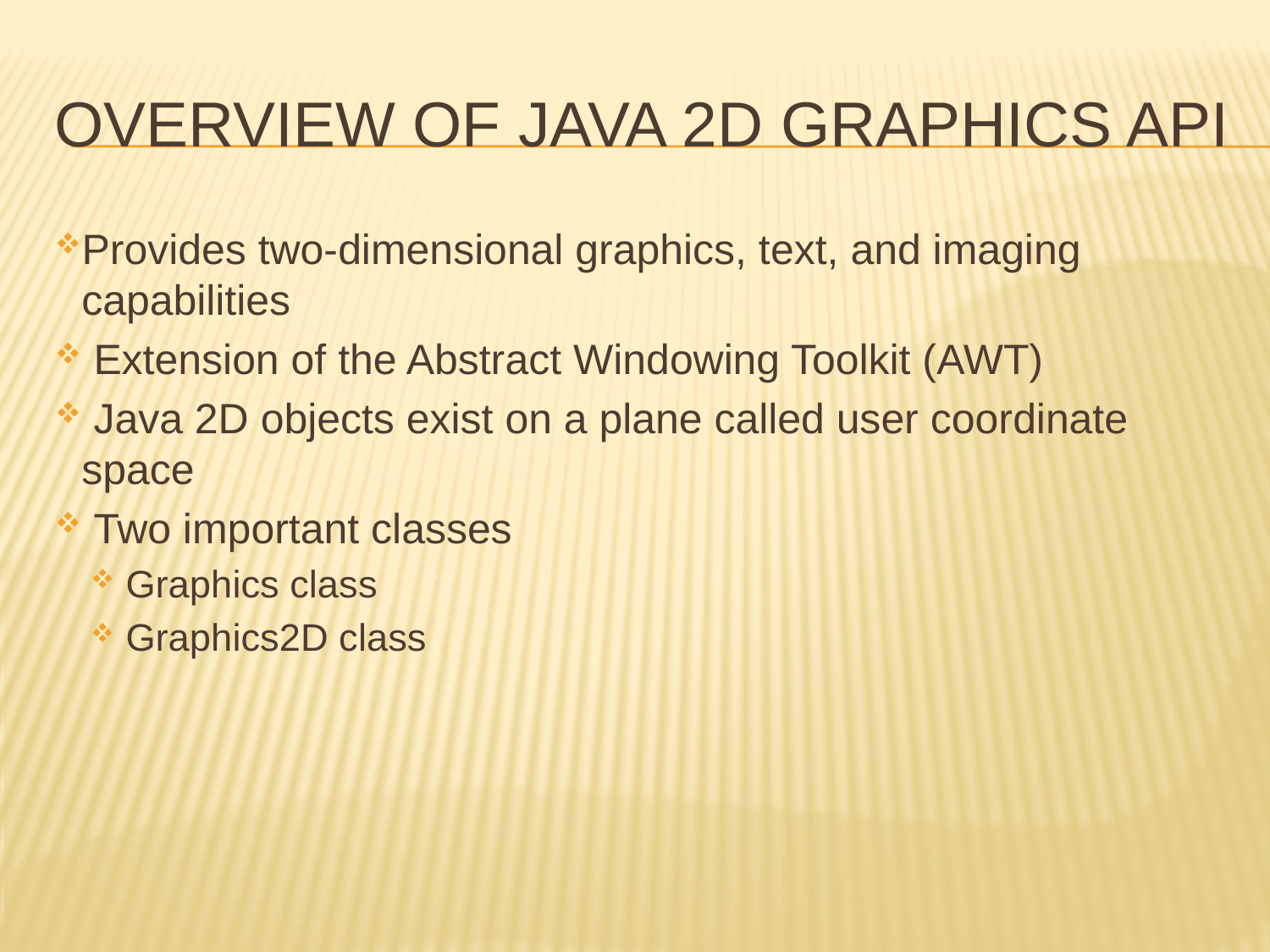

# Overview of java 2d Graphics API
Provides two-dimensional graphics, text, and imaging capabilities
 Extension of the Abstract Windowing Toolkit (AWT)
 Java 2D objects exist on a plane called user coordinate space
 Two important classes
 Graphics class
 Graphics2D class